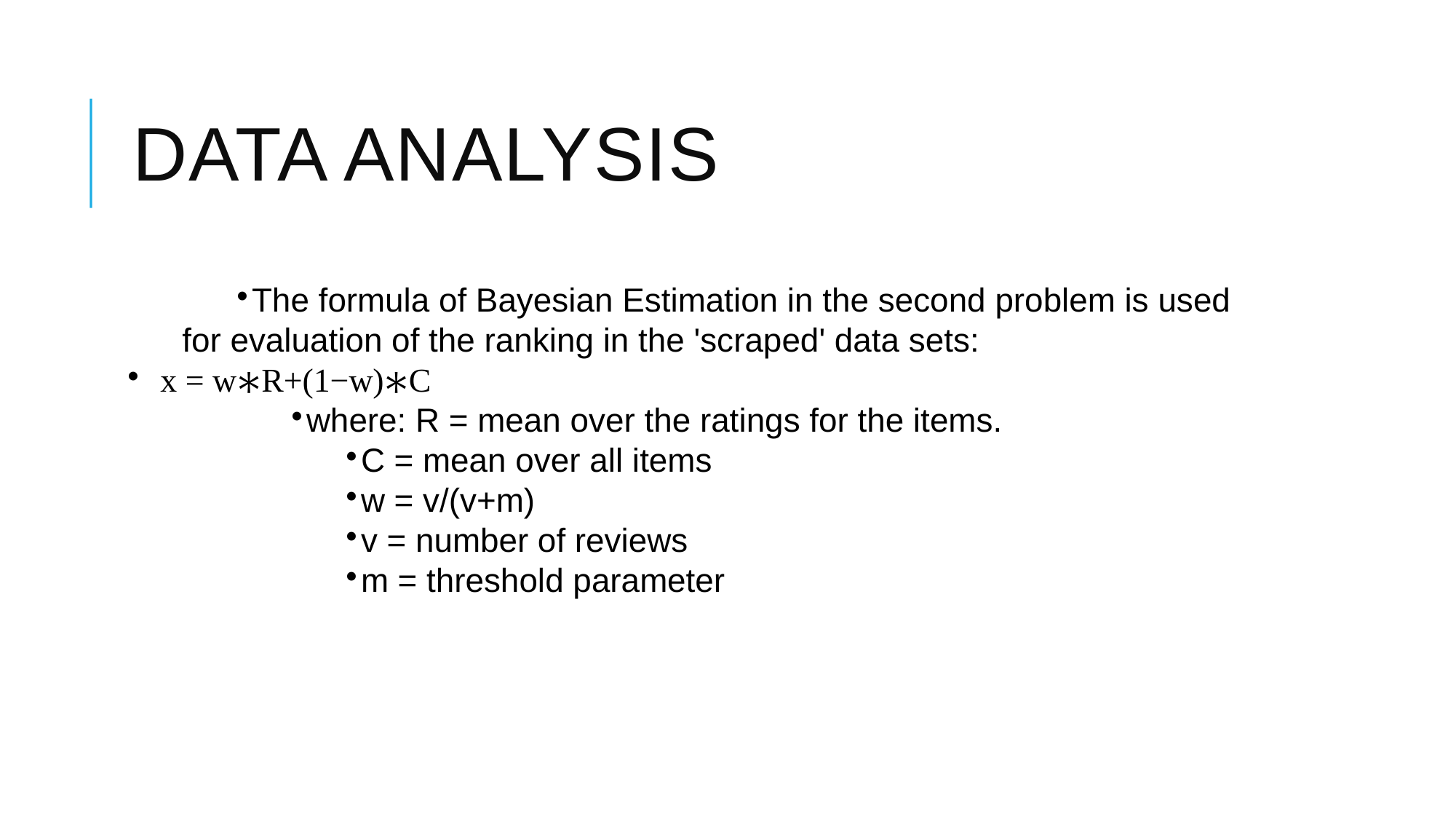

Data Analysis
The formula of Bayesian Estimation in the second problem is used for evaluation of the ranking in the 'scraped' data sets:
x = w∗R+(1−w)∗C
where: R = mean over the ratings for the items.
C = mean over all items
w = v/(v+m)
v = number of reviews
m = threshold parameter